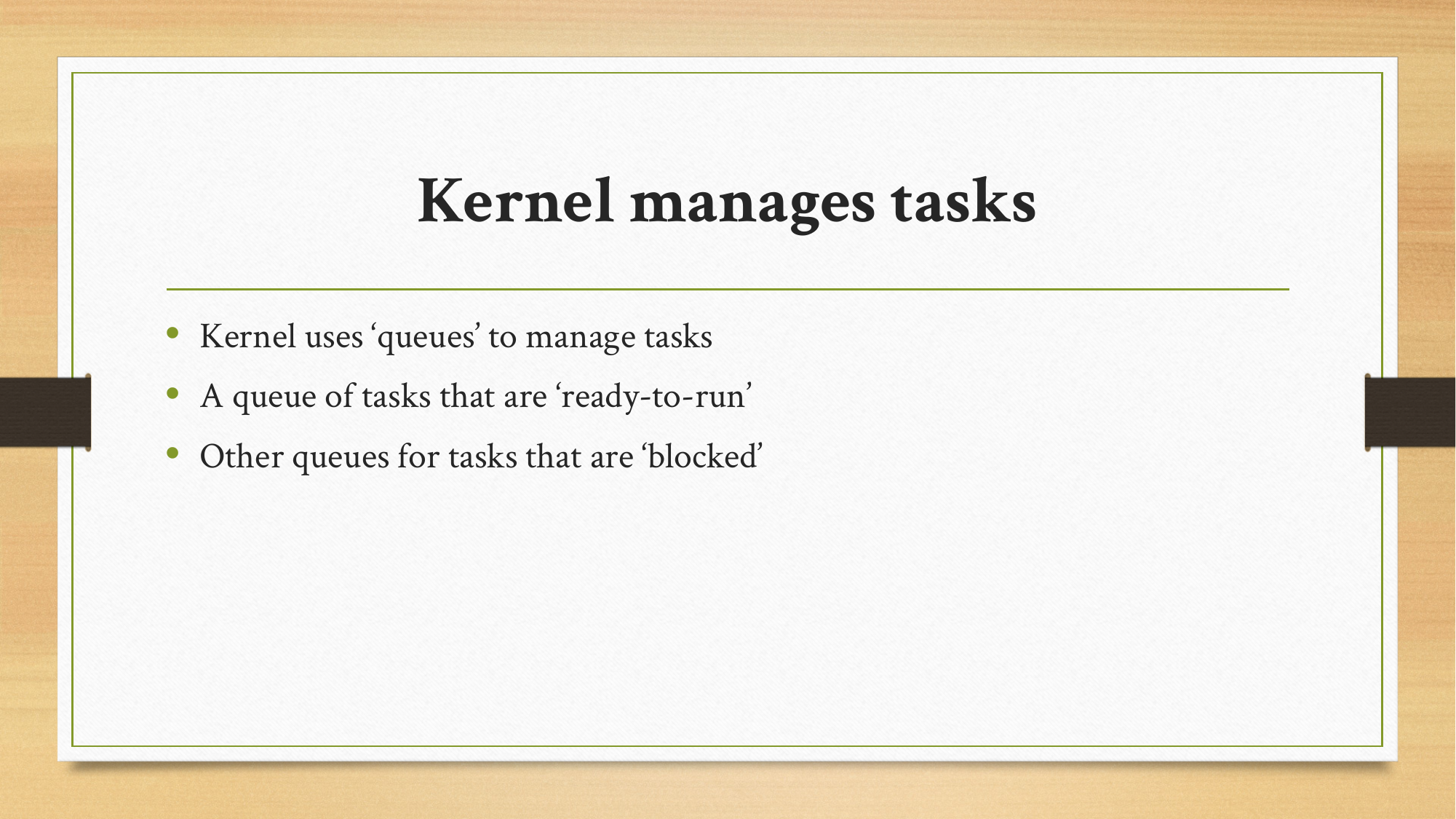

# Kernel manages tasks
Kernel uses ‘queues’ to manage tasks
A queue of tasks that are ‘ready-to-run’
Other queues for tasks that are ‘blocked’